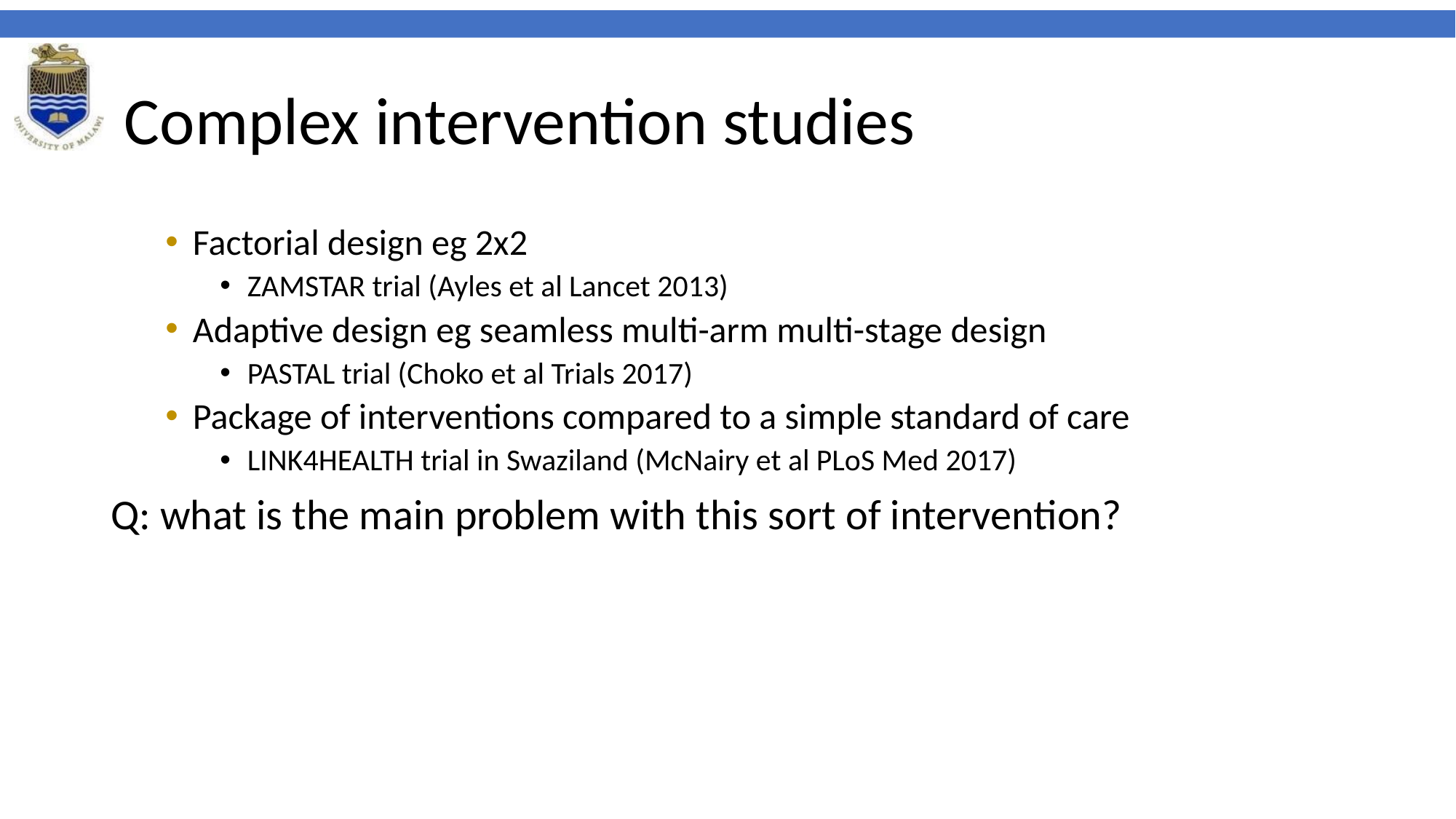

# Complex intervention studies
Factorial design eg 2x2
ZAMSTAR trial (Ayles et al Lancet 2013)
Adaptive design eg seamless multi-arm multi-stage design
PASTAL trial (Choko et al Trials 2017)
Package of interventions compared to a simple standard of care
LINK4HEALTH trial in Swaziland (McNairy et al PLoS Med 2017)
Q: what is the main problem with this sort of intervention?